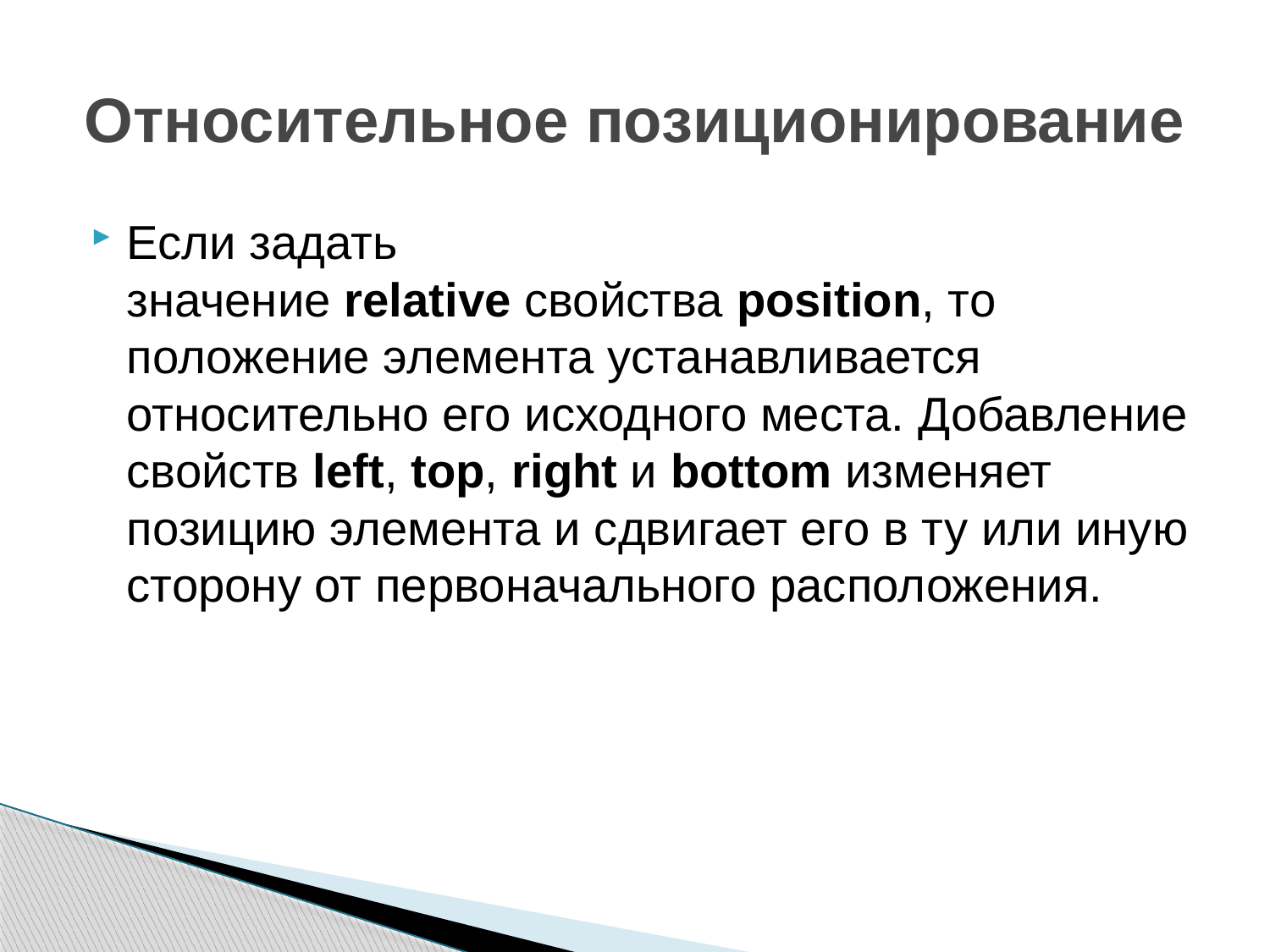

# Относительное позиционирование
Если задать значение relative свойства position, то положение элемента устанавливается относительно его исходного места. Добавление свойств left, top, right и bottom изменяет позицию элемента и сдвигает его в ту или иную сторону от первоначального расположения.